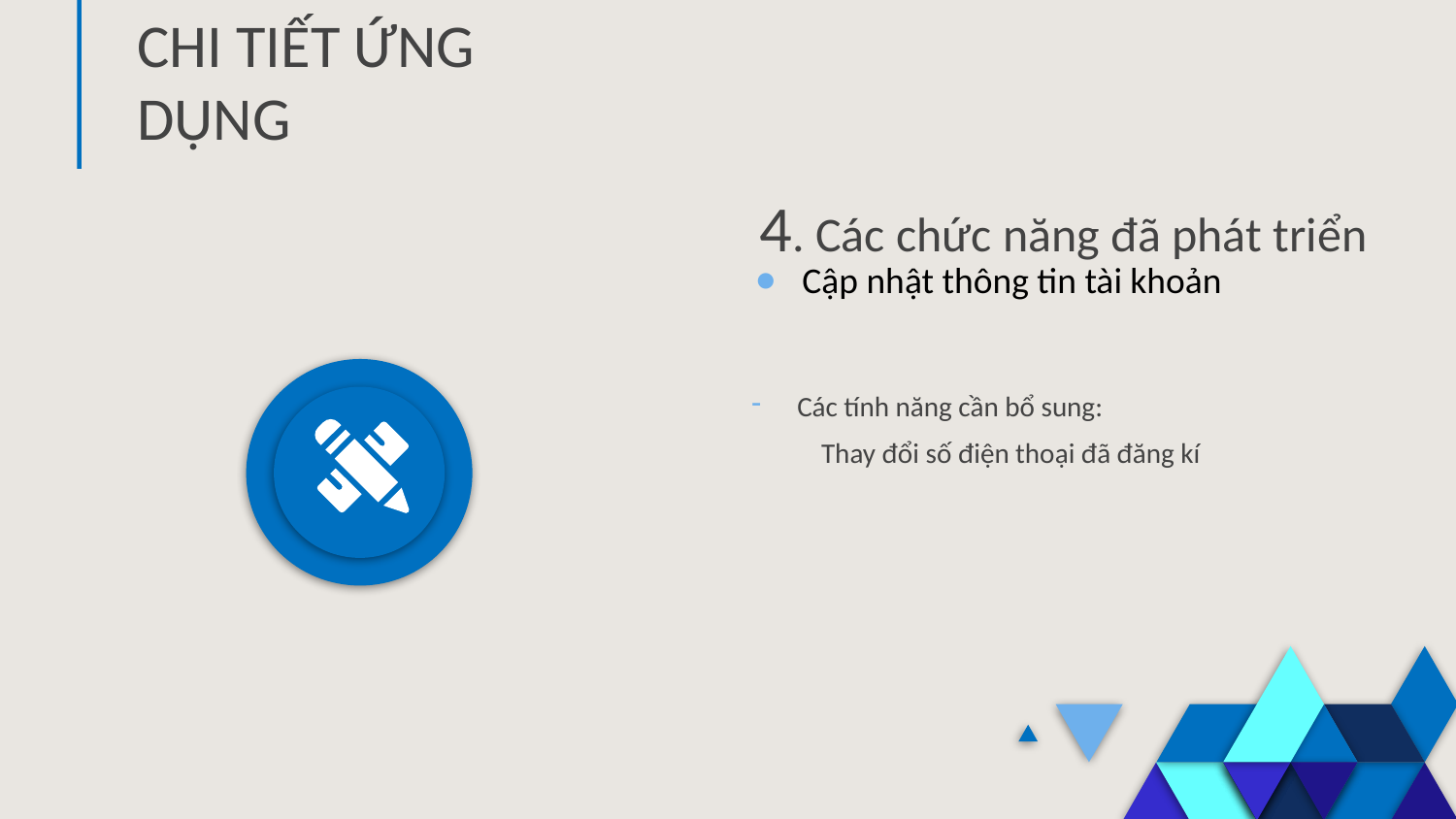

# CHI TIẾT ỨNG DỤNG
4. Các chức năng đã phát triển
Cập nhật thông tin tài khoản

Các tính năng cần bổ sung:
           Thay đổi số điện thoại đã đăng kí